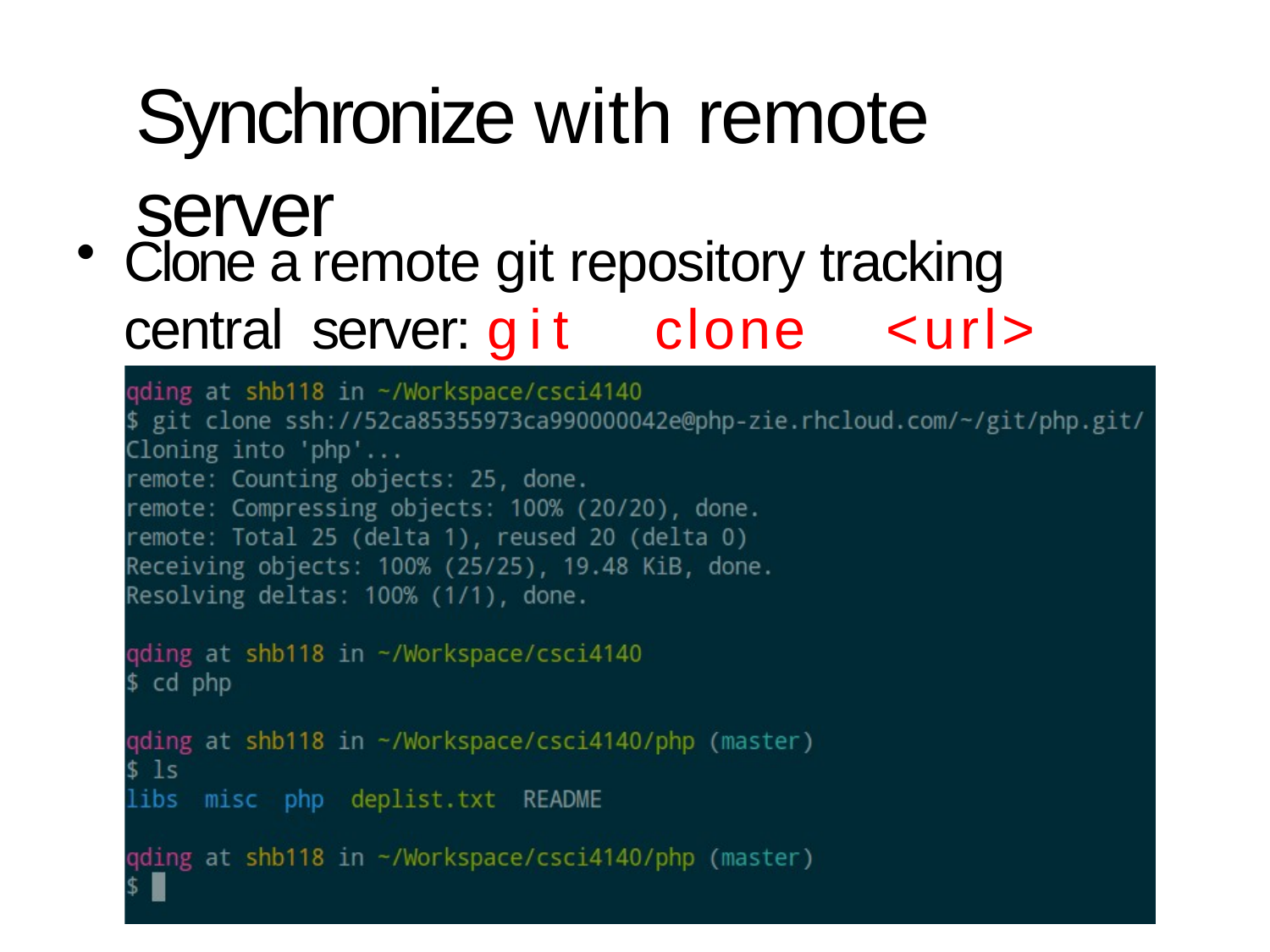

# Synchronize with remote server
Clone a remote git repository tracking central  server: git	clone	<url>